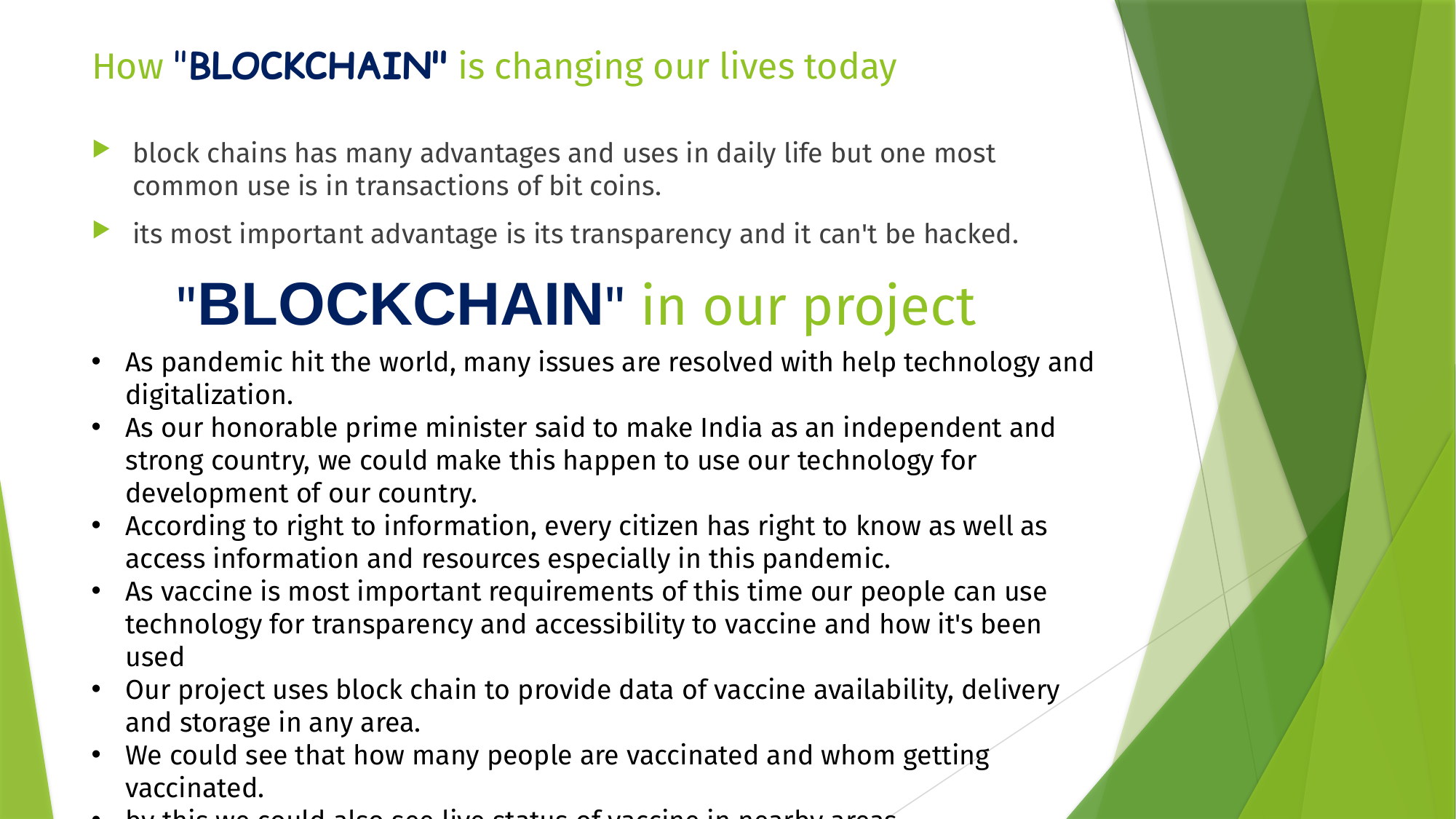

# How "BLOCKCHAIN" is changing our lives today
block chains has many advantages and uses in daily life but one most common use is in transactions of bit coins.
its most important advantage is its transparency and it can't be hacked.

"BLOCKCHAIN" in our project
As pandemic hit the world, many issues are resolved with help technology and digitalization.
As our honorable prime minister said to make India as an independent and strong country, we could make this happen to use our technology for development of our country.
According to right to information, every citizen has right to know as well as access information and resources especially in this pandemic.
As vaccine is most important requirements of this time our people can use technology for transparency and accessibility to vaccine and how it's been used
Our project uses block chain to provide data of vaccine availability, delivery and storage in any area.
We could see that how many people are vaccinated and whom getting vaccinated.
by this we could also see live status of vaccine in nearby areas.